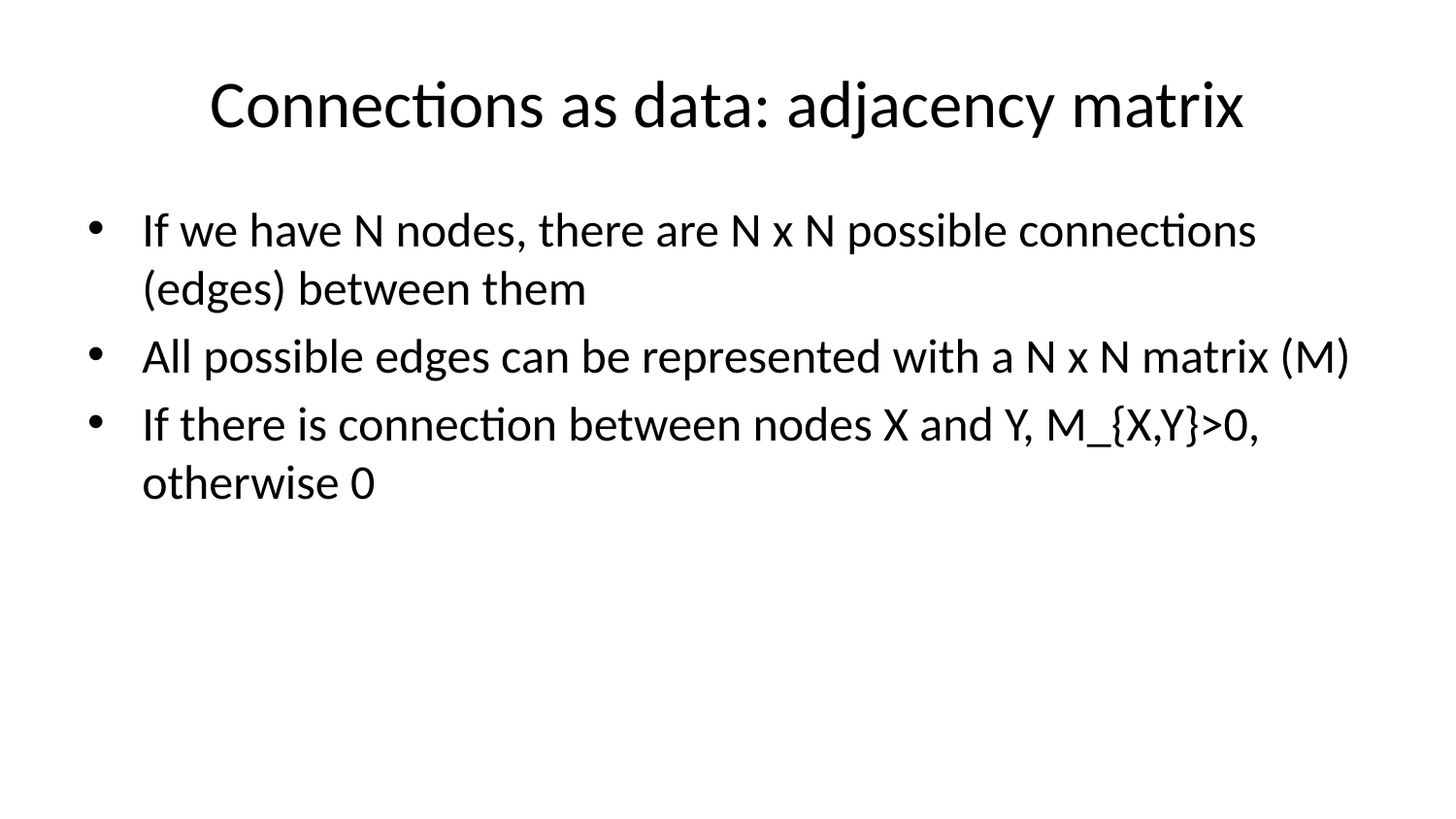

# Connections as data: adjacency matrix
If we have N nodes, there are N x N possible connections (edges) between them
All possible edges can be represented with a N x N matrix (M)
If there is connection between nodes X and Y, M_{X,Y}>0, otherwise 0